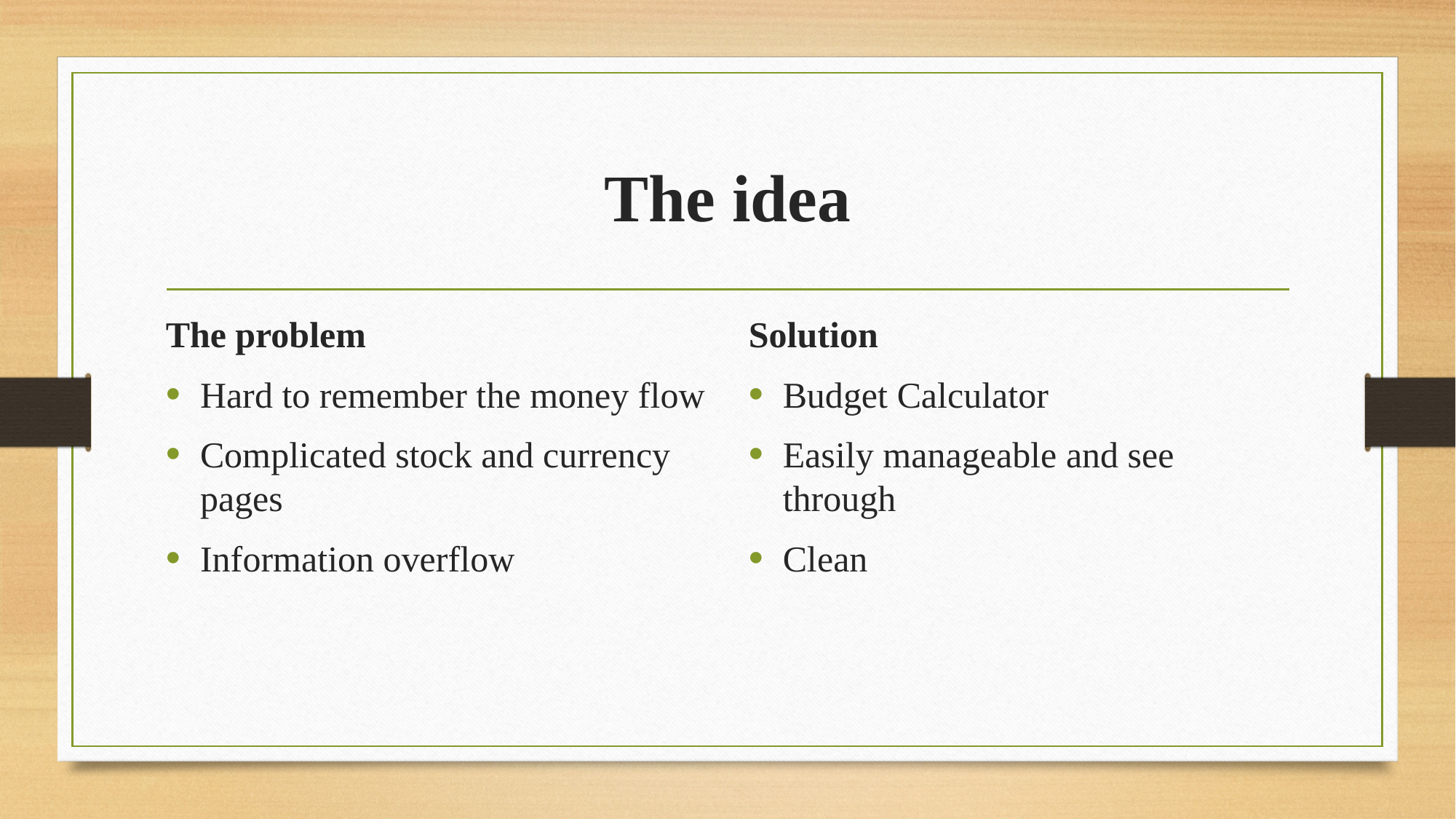

# The idea
The problem
Hard to remember the money flow
Complicated stock and currency pages
Information overflow

Solution
Budget Calculator
Easily manageable and see through
Clean